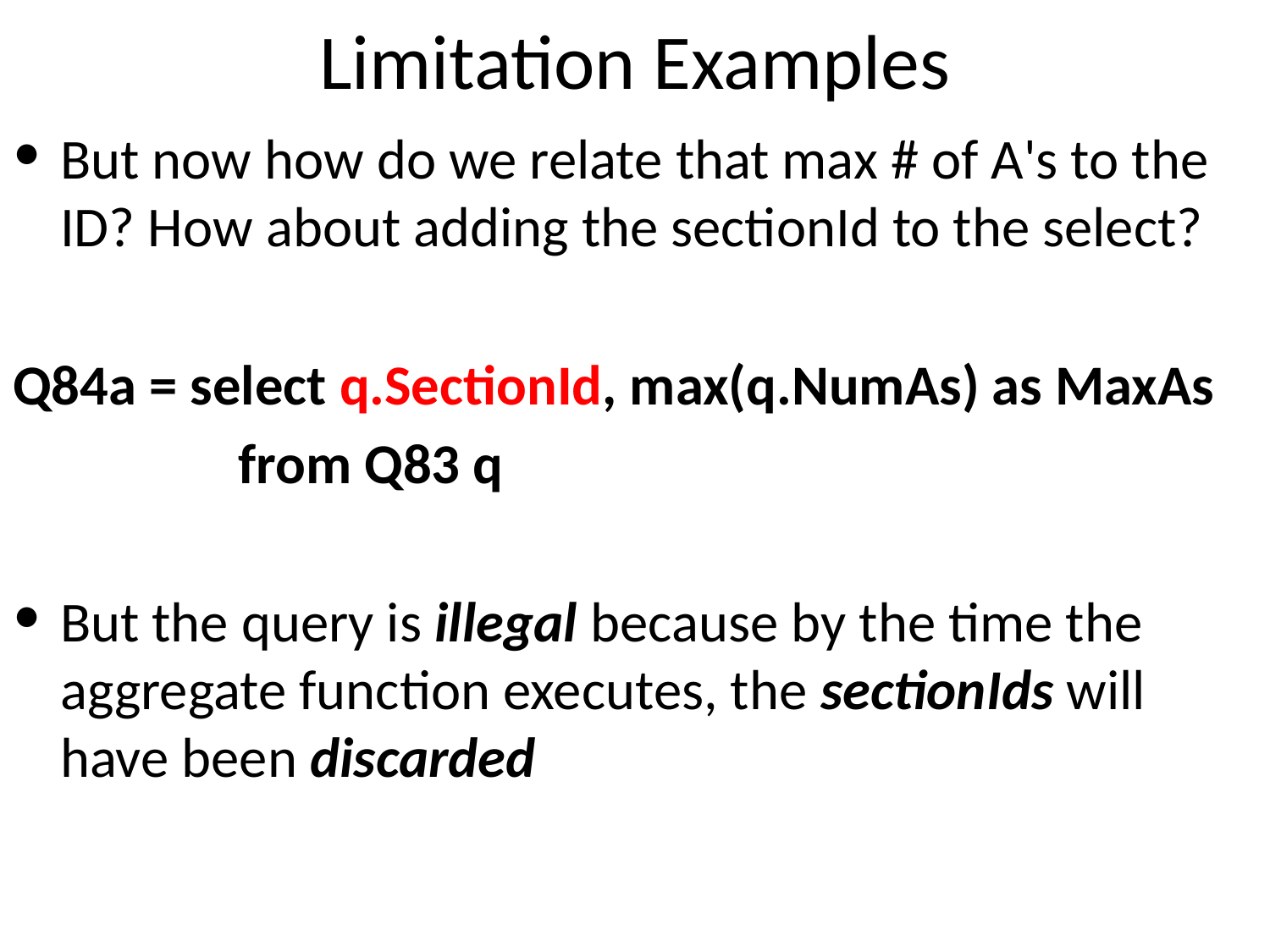

# Limitation Examples
But now how do we relate that max # of A's to the ID? How about adding the sectionId to the select?

Q84a = select q.SectionId, max(q.NumAs) as MaxAs
		    from Q83 q

But the query is illegal because by the time the aggregate function executes, the sectionIds will have been discarded